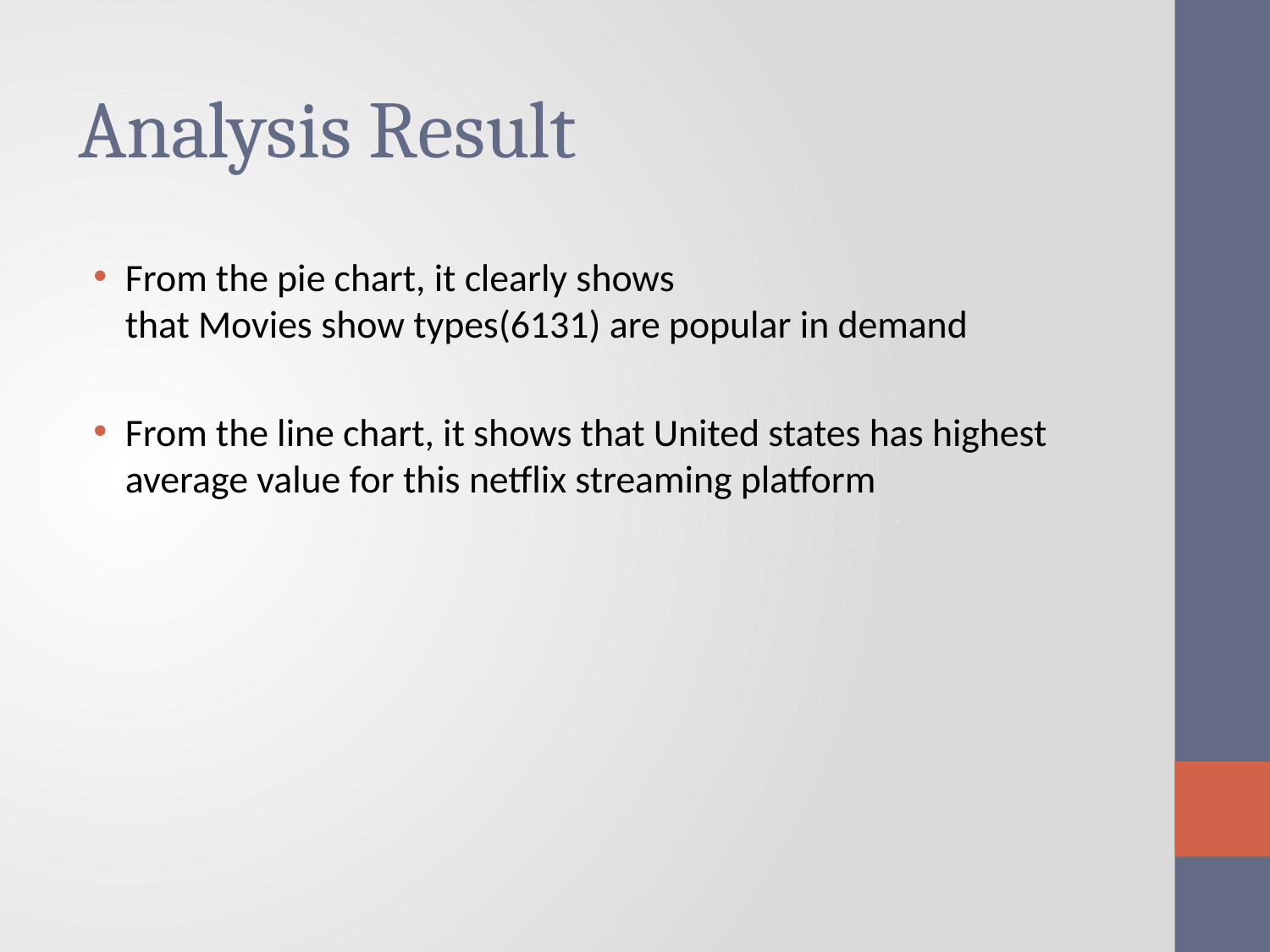

# Analysis Result
From the pie chart, it clearly shows that Movies show types(6131) are popular in demand

From the line chart, it shows that United states has highest  average value for this netflix streaming platform